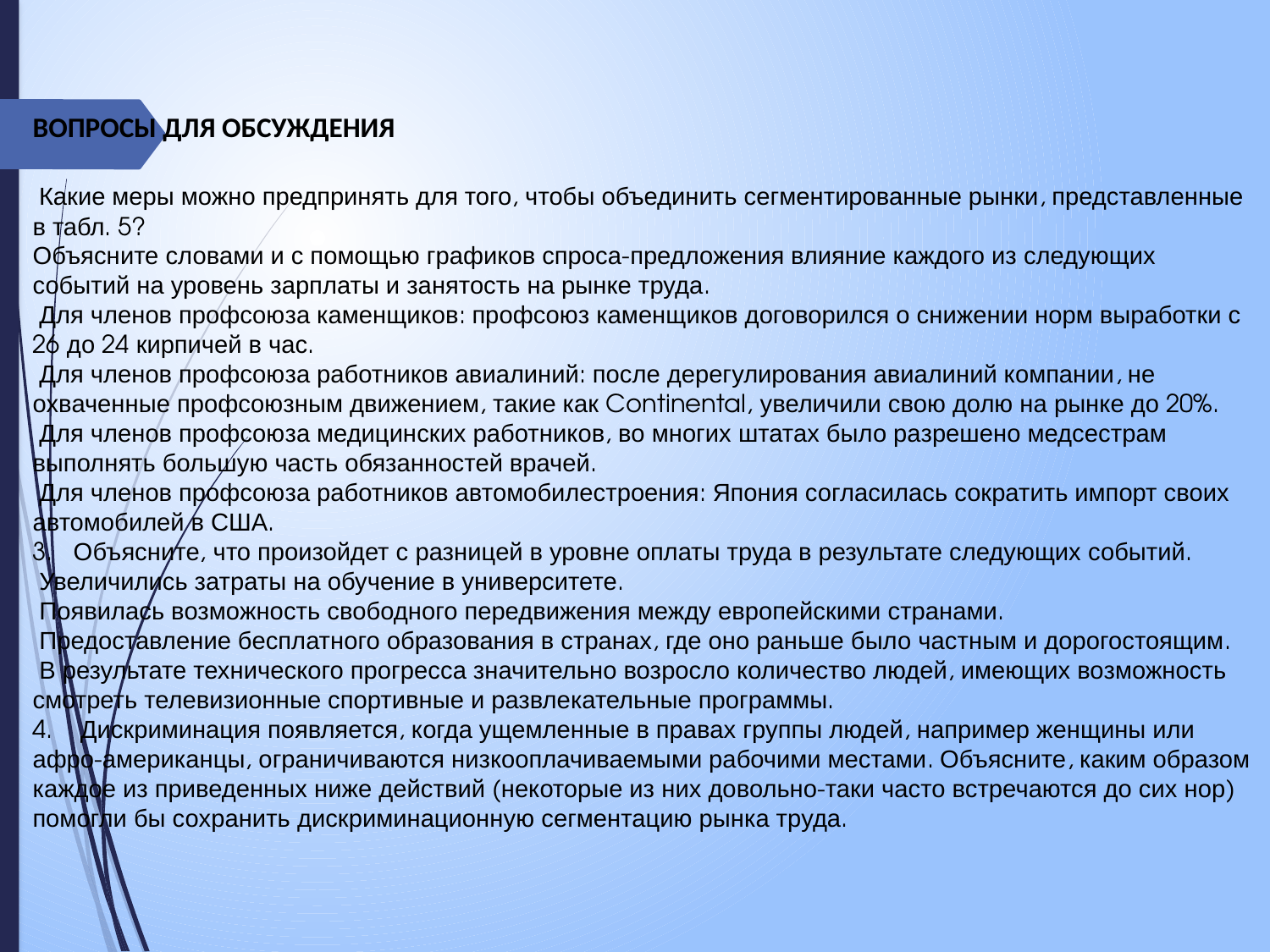

ВОПРОСЫ ДЛЯ ОБСУЖДЕНИЯ

 Какие меры можно предпринять для того, чтобы объединить сегментированные рынки, представленные в табл. 5?
Объясните словами и с помощью графиков спроса-предложения влияние каждого из следующих событий на уровень зарплаты и занятость на рынке труда.
 Для членов профсоюза каменщиков: профсоюз каменщиков договорился о снижении норм выработки с 26 до 24 кирпичей в час.
 Для членов профсоюза работников авиалиний: после дерегулирования авиалиний компании, не охваченные профсоюзным движением, такие как Continental, увеличили свою долю на рынке до 20%.
 Для членов профсоюза медицинских работников, во многих штатах было разрешено медсестрам выполнять большую часть обязанностей врачей.
 Для членов профсоюза работников автомобилестроения: Япония согласилась сократить импорт своих автомобилей в США.
3.   Объясните, что произойдет с разницей в уровне оплаты труда в результате следующих событий.
 Увеличились затраты на обучение в университете.
 Появилась возможность свободного передвижения между европейскими странами.
 Предоставление бесплатного образования в странах, где оно раньше было частным и дорогостоящим.
 В результате технического прогресса значительно возросло количество людей, имеющих возможность смотреть телевизионные спортивные и развлекательные программы.
4.    Дискриминация появляется, когда ущемленные в правах группы людей, например женщины или афро-американцы, ограничиваются низкооплачиваемыми рабочими местами. Объясните, каким образом каждое из приведенных ниже действий (некоторые из них довольно-таки часто встречаются до сих нор) помогли бы сохранить дискриминационную сегментацию рынка труда.